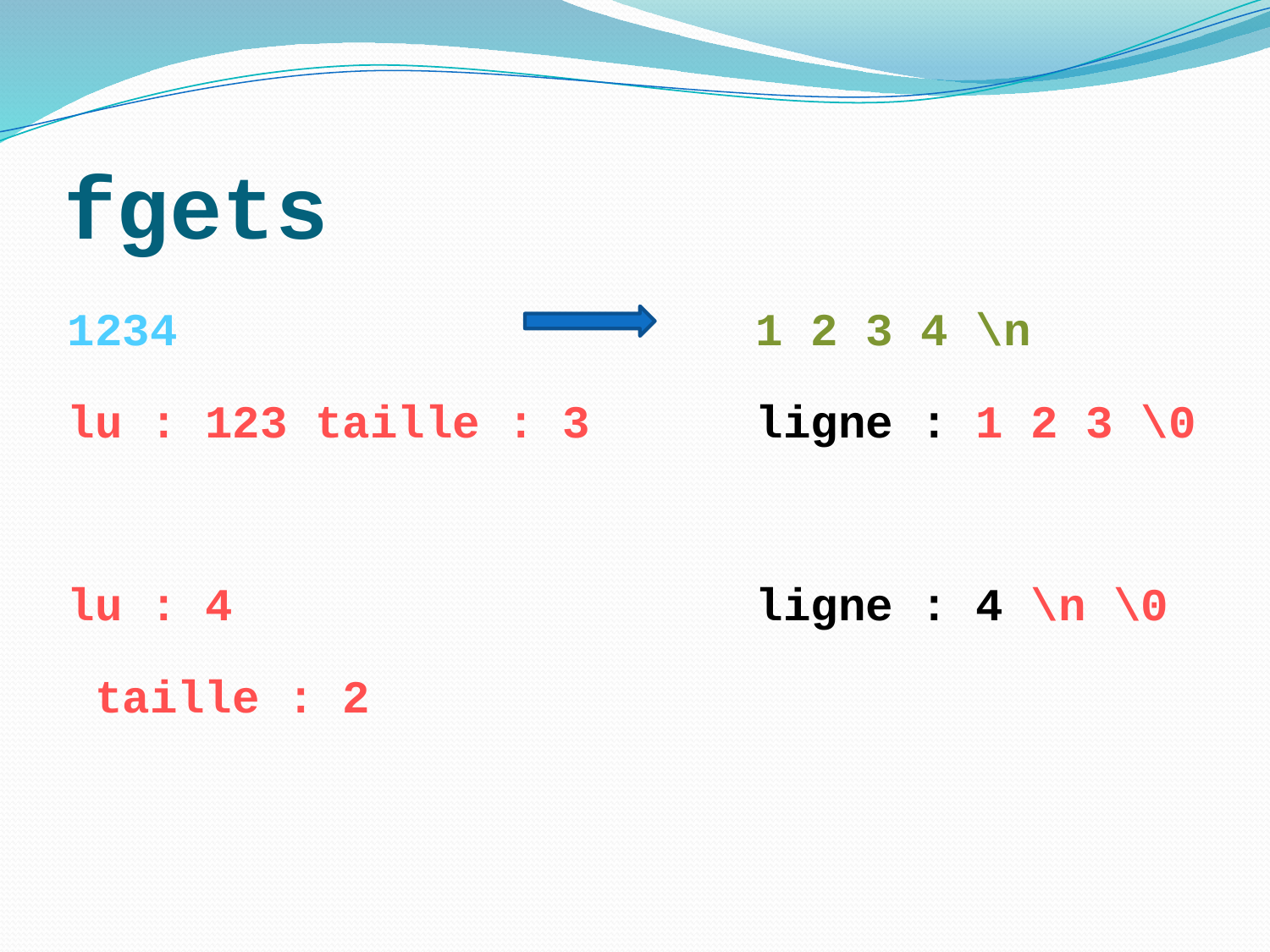

# fgets
1234
lu : 123 taille : 3

lu : 4
 taille : 2

1 2 3 4 \n
ligne : 1 2 3 \0

ligne : 4 \n \0